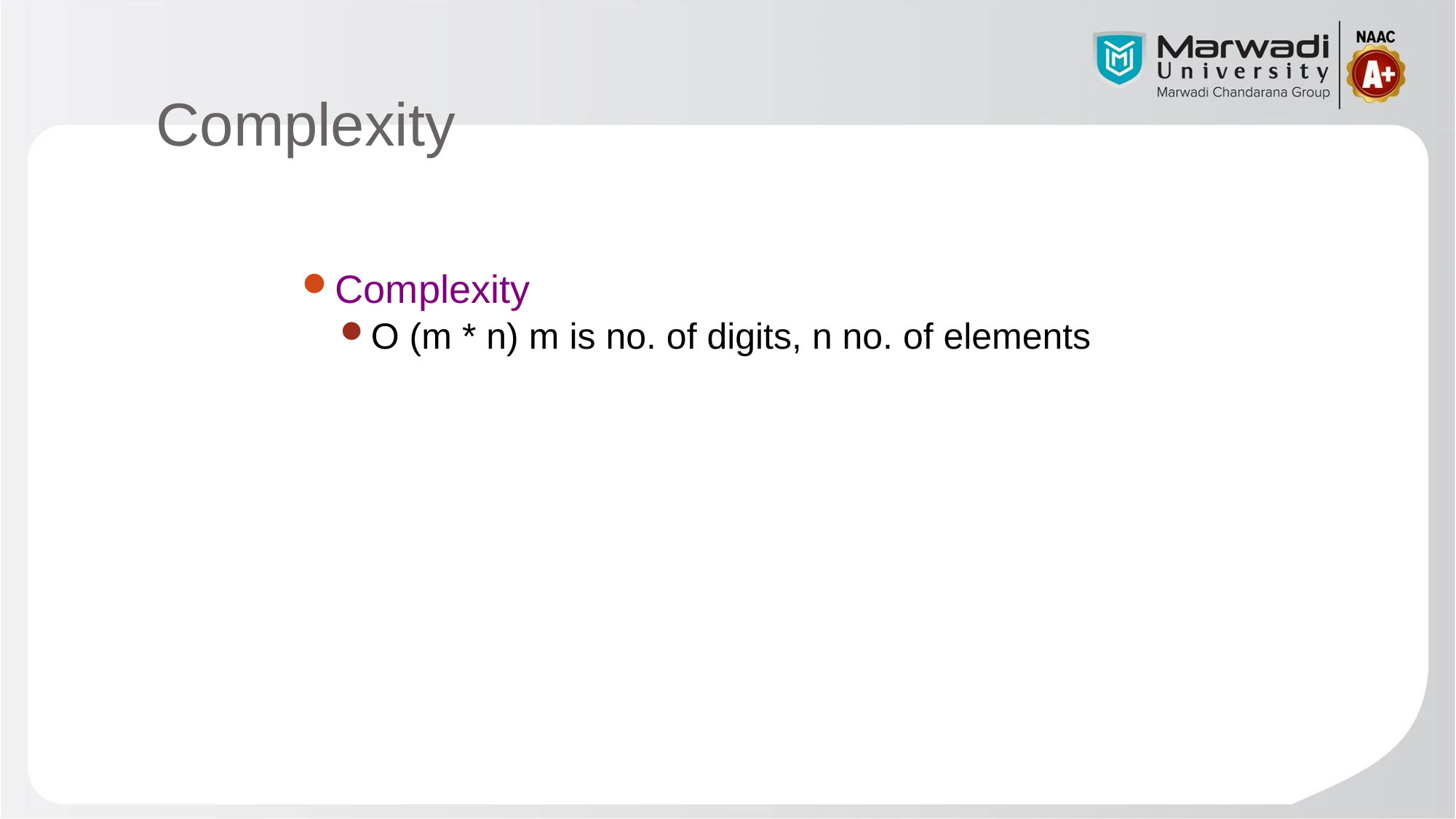

# Complexity
Complexity
O (m * n) m is no. of digits, n no. of elements